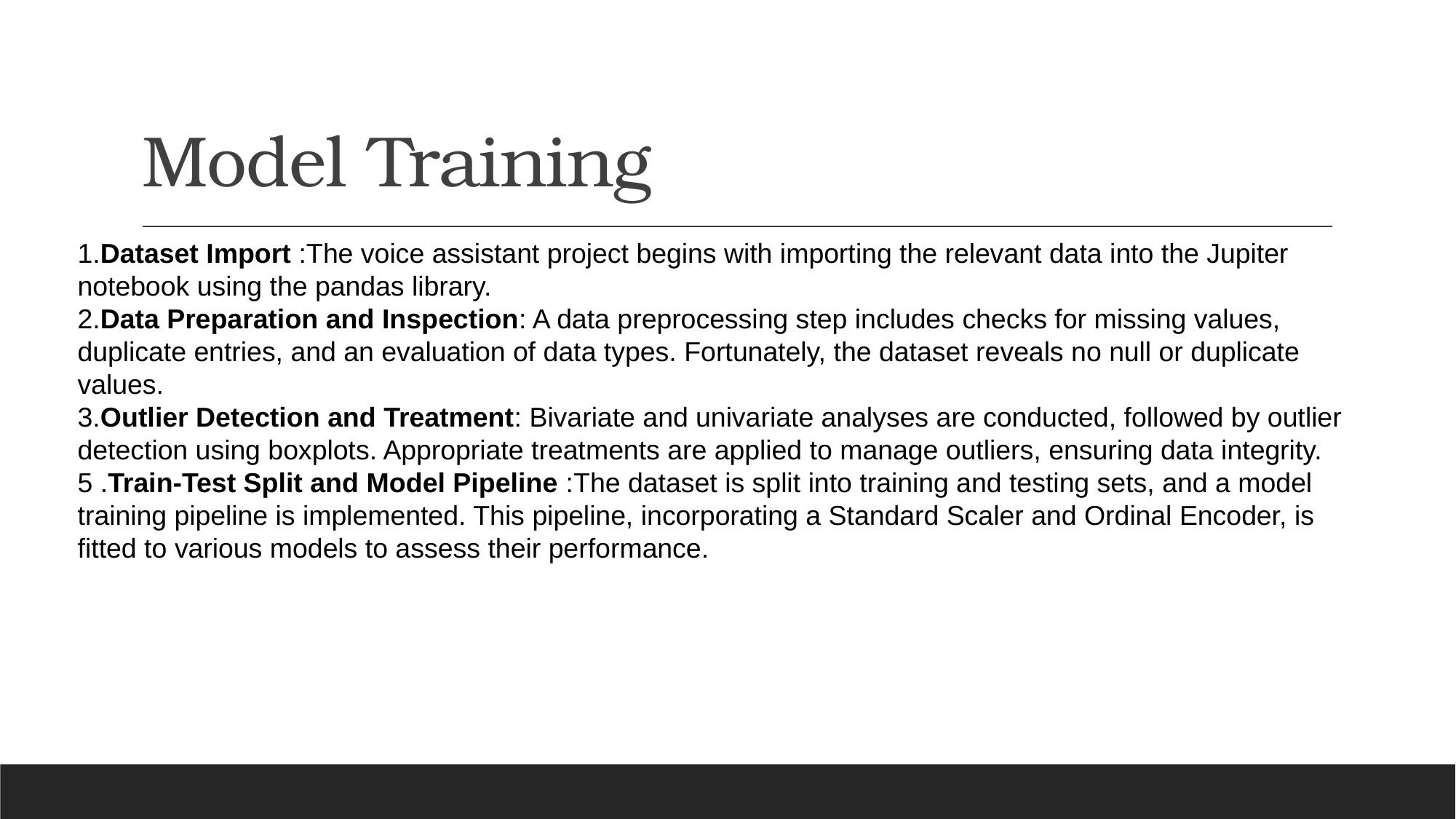

# Model Training
1.Dataset Import :The voice assistant project begins with importing the relevant data into the Jupiter notebook using the pandas library.
2.Data Preparation and Inspection: A data preprocessing step includes checks for missing values, duplicate entries, and an evaluation of data types. Fortunately, the dataset reveals no null or duplicate values.
3.Outlier Detection and Treatment: Bivariate and univariate analyses are conducted, followed by outlier detection using boxplots. Appropriate treatments are applied to manage outliers, ensuring data integrity.
5 .Train-Test Split and Model Pipeline :The dataset is split into training and testing sets, and a model training pipeline is implemented. This pipeline, incorporating a Standard Scaler and Ordinal Encoder, is fitted to various models to assess their performance.